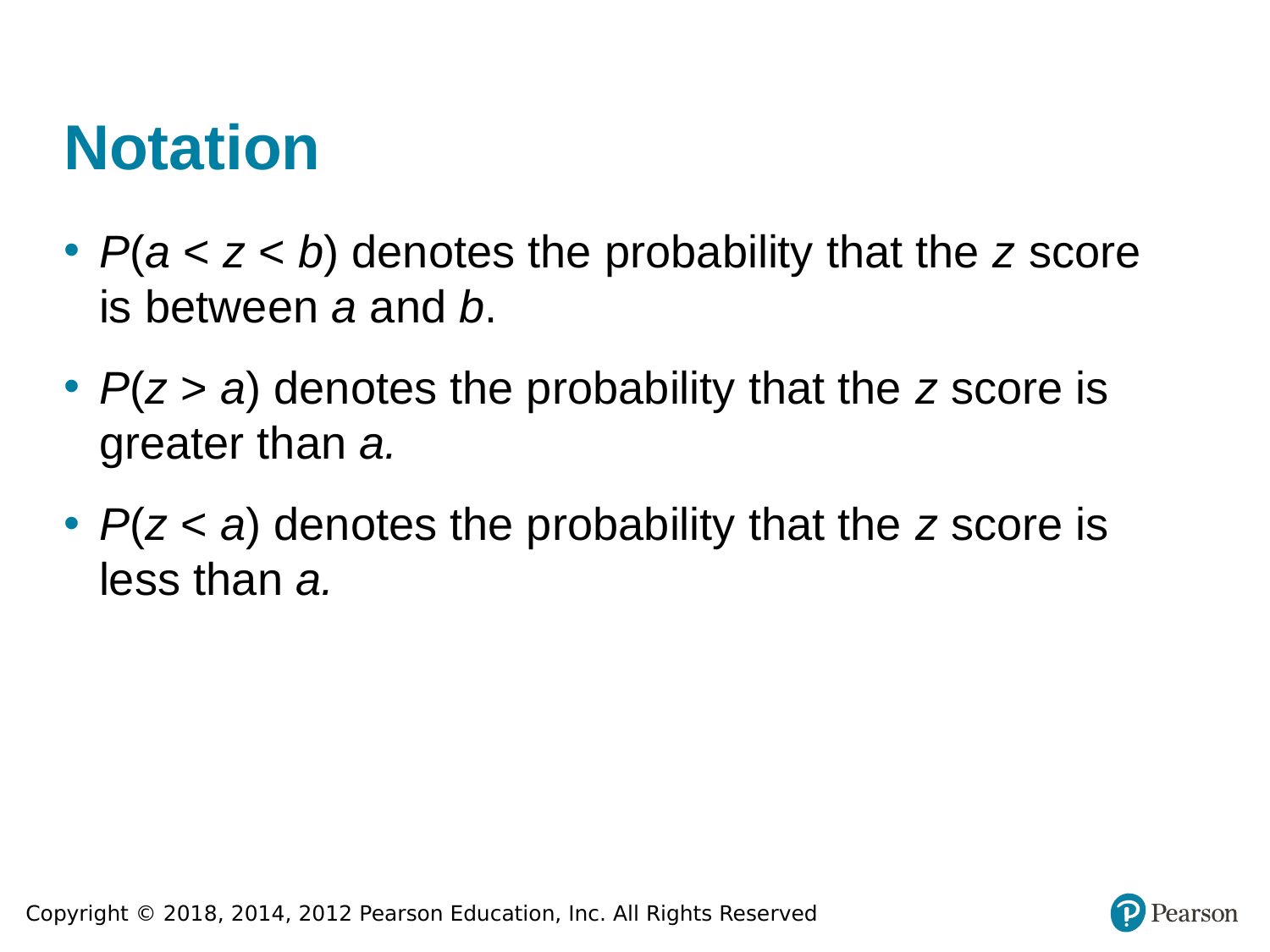

# Notation
P(a < z < b) denotes the probability that the z score is between a and b.
P(z > a) denotes the probability that the z score is greater than a.
P(z < a) denotes the probability that the z score is less than a.